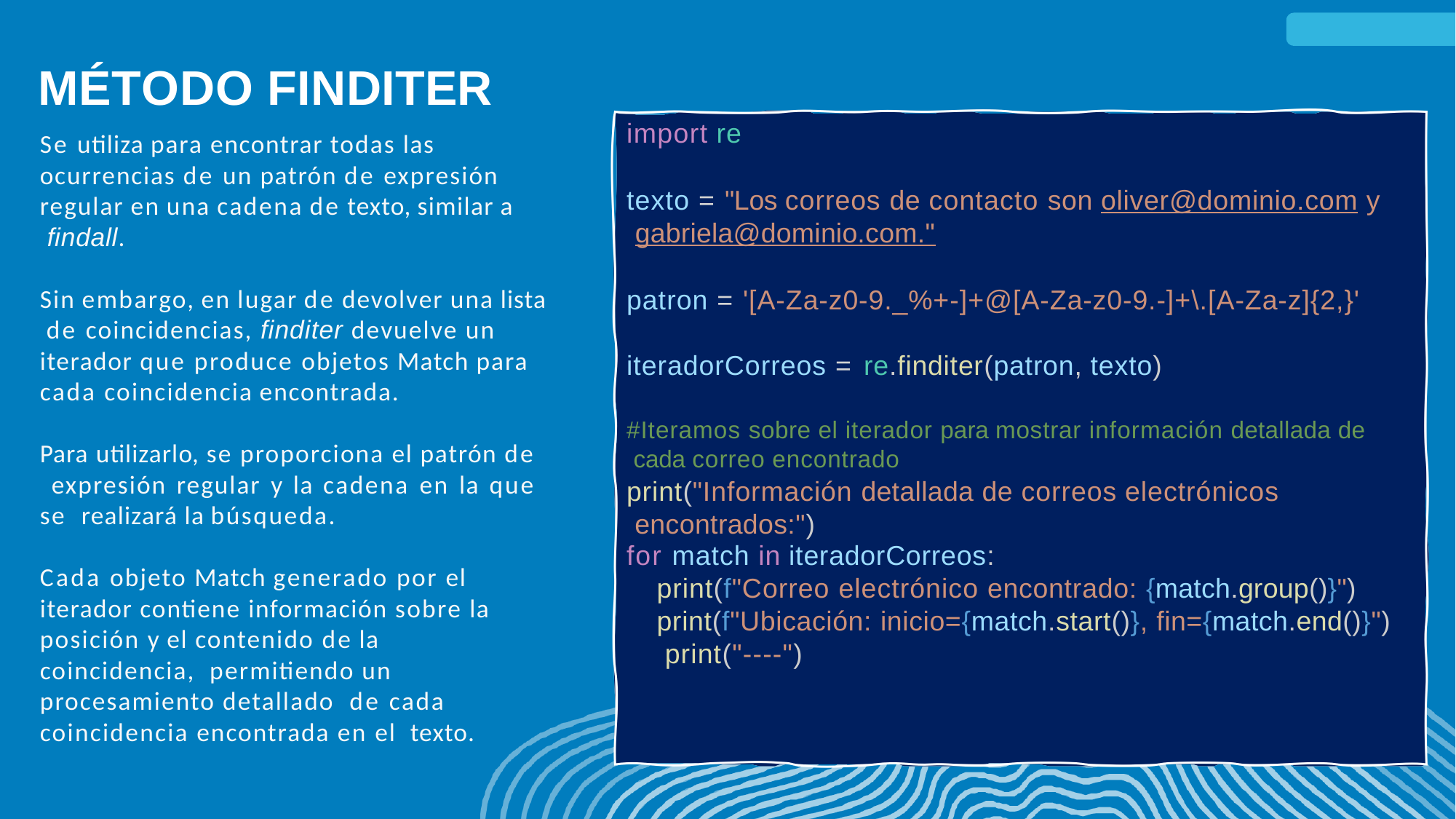

# MÉTODO FINDITER

import re

texto = "Los correos de contacto son oliver@dominio.com y  gabriela@dominio.com."

patron = '[A-Za-z0-9._%+-]+@[A-Za-z0-9.-]+\.[A-Za-z]{2,}'
iteradorCorreos = re.finditer(patron, texto)

#Iteramos sobre el iterador para mostrar información detallada de  cada correo encontrado
print("Información detallada de correos electrónicos  encontrados:")
for match in iteradorCorreos:
print(f"Correo electrónico encontrado: {match.group()}")  print(f"Ubicación: inicio={match.start()}, fin={match.end()}")  print("----")
Se utiliza para encontrar todas las  ocurrencias de un patrón de expresión  regular en una cadena de texto, similar a  findall.
Sin embargo, en lugar de devolver una lista  de coincidencias, finditer devuelve un  iterador que produce objetos Match para  cada coincidencia encontrada.
Para utilizarlo, se proporciona el patrón de  expresión regular y la cadena en la que se  realizará la búsqueda.
Cada objeto Match generado por el  iterador contiene información sobre la  posición y el contenido de la coincidencia,  permitiendo un procesamiento detallado  de cada coincidencia encontrada en el  texto.